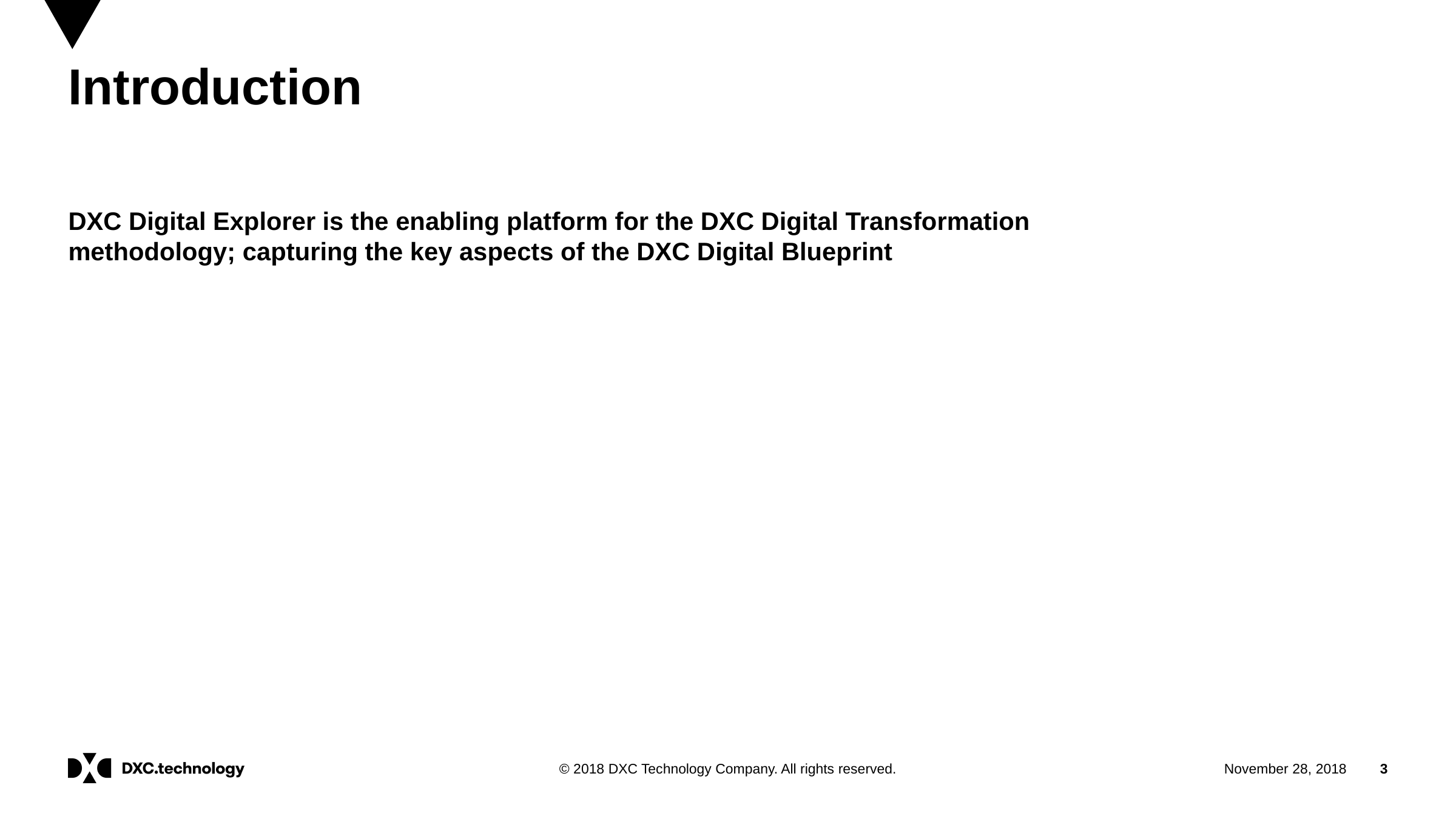

# Introduction
DXC Digital Explorer is the enabling platform for the DXC Digital Transformation methodology; capturing the key aspects of the DXC Digital Blueprint